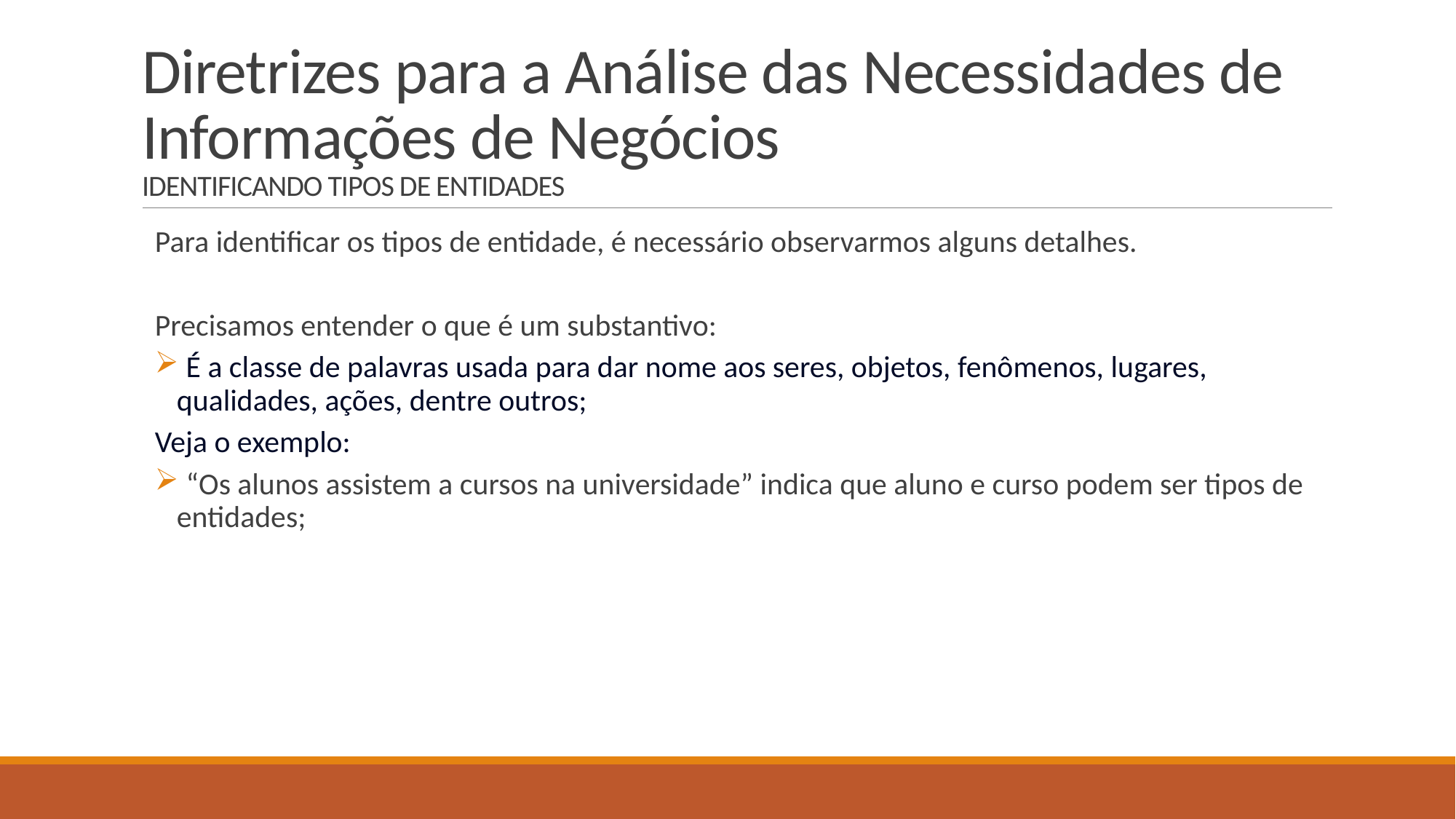

# Diretrizes para a Análise das Necessidades de Informações de Negócios IDENTIFICANDO TIPOS DE ENTIDADES
Para identificar os tipos de entidade, é necessário observarmos alguns detalhes.

Precisamos entender o que é um substantivo:
 É a classe de palavras usada para dar nome aos seres, objetos, fenômenos, lugares, qualidades, ações, dentre outros;
Veja o exemplo:
 “Os alunos assistem a cursos na universidade” indica que aluno e curso podem ser tipos de entidades;